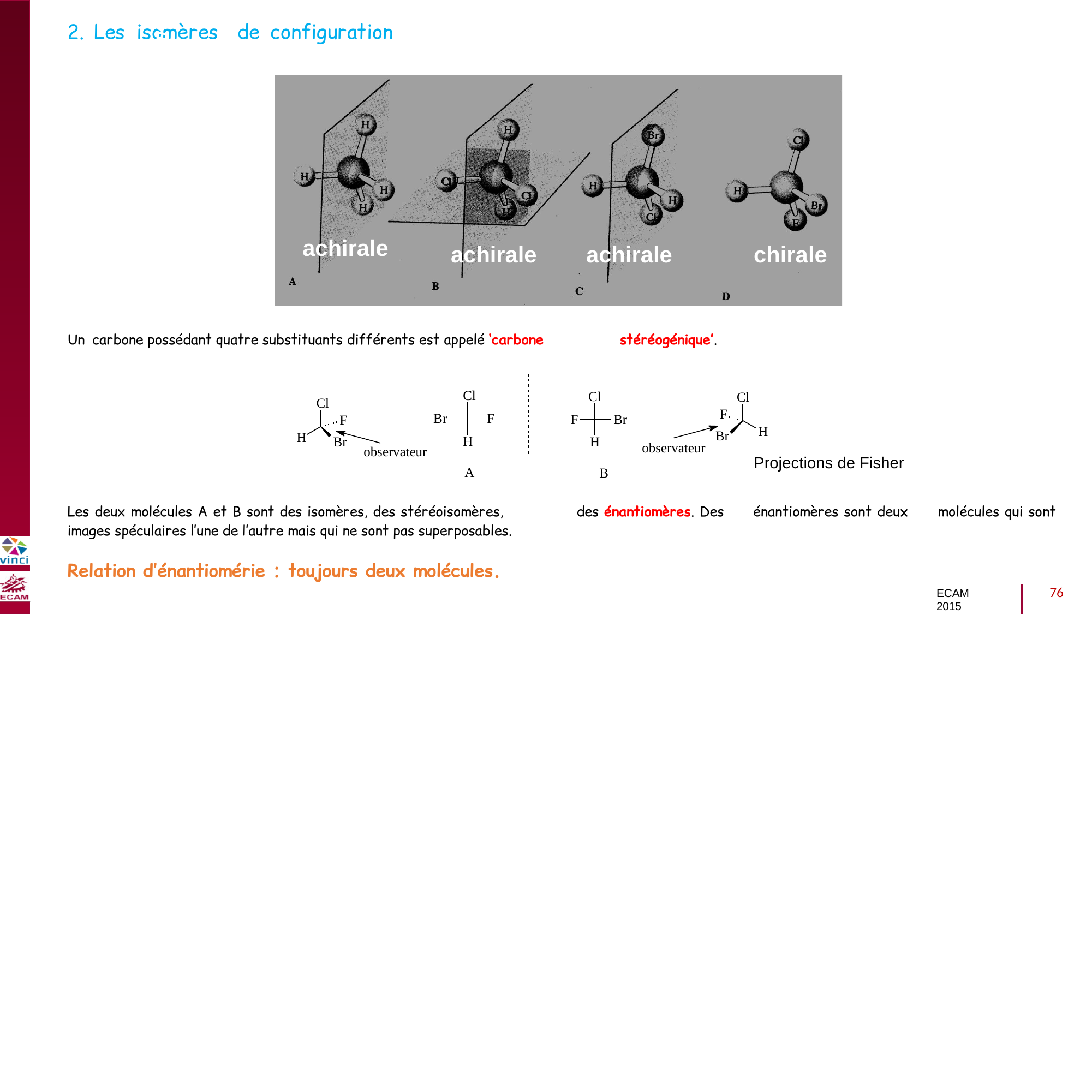

2.
Les
isomères
de
configuration

B2040-Chimie du vivant et environnement
achirale
achirale
achirale
chirale
Un
carbone possédant quatre substituants différents est appelé ‘carbone
stéréogénique’.

Cl
Cl

Cl

Cl

F

Br
F
F
Br
F

H

Br
H

H
H
Br

observateur

observateur

Projections de Fisher
A
B
Les deux molécules A et B sont des isomères, des stéréoisomères,
des énantiomères. Des
énantiomères sont deux
molécules qui sont
images spéculaires l’une de l’autre mais qui ne sont pas superposables.

Relation d’énantiomérie : toujours deux molécules.

76
ECAM 2015